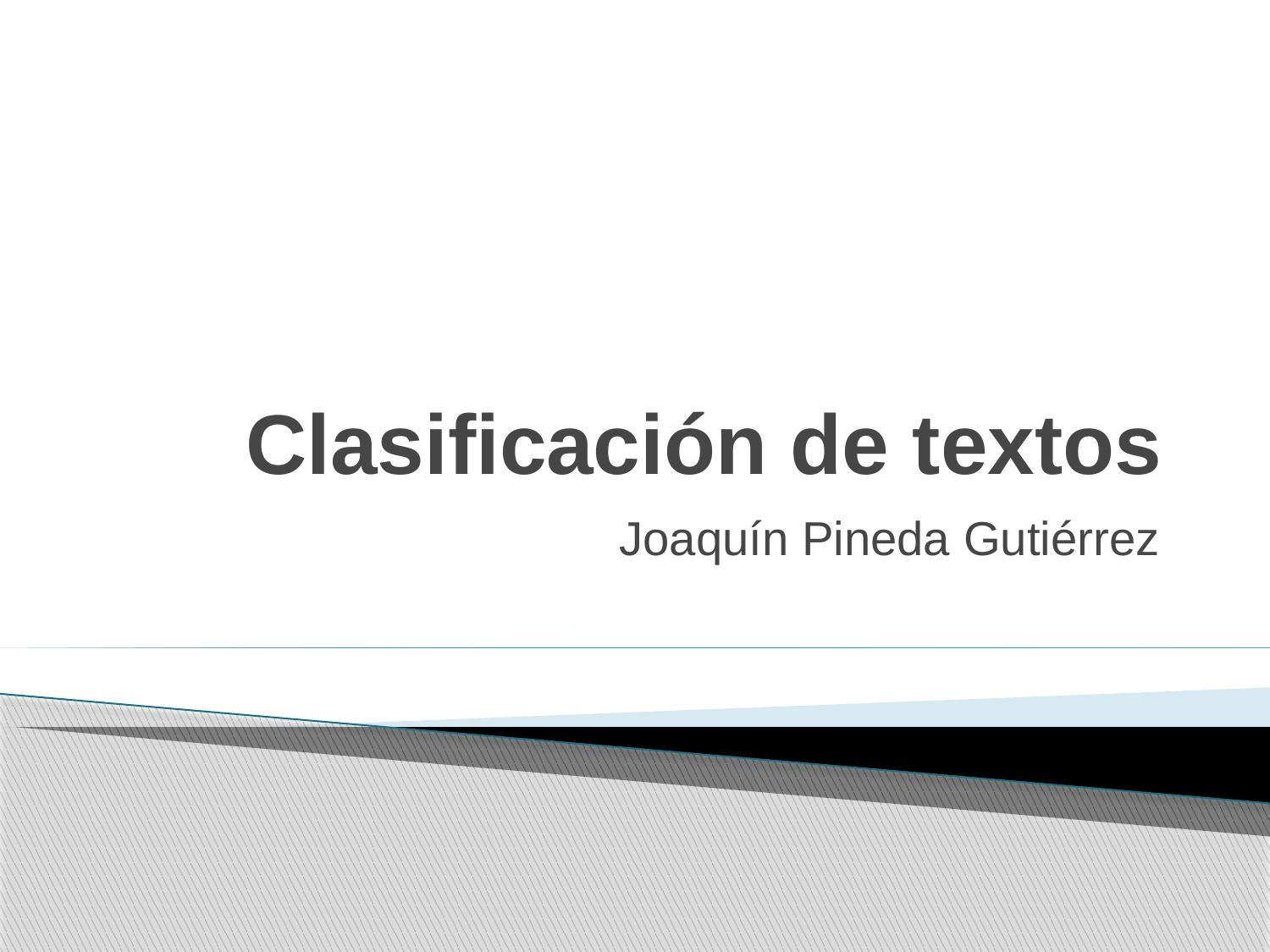

# Clasificación de textos
Joaquín Pineda Gutiérrez